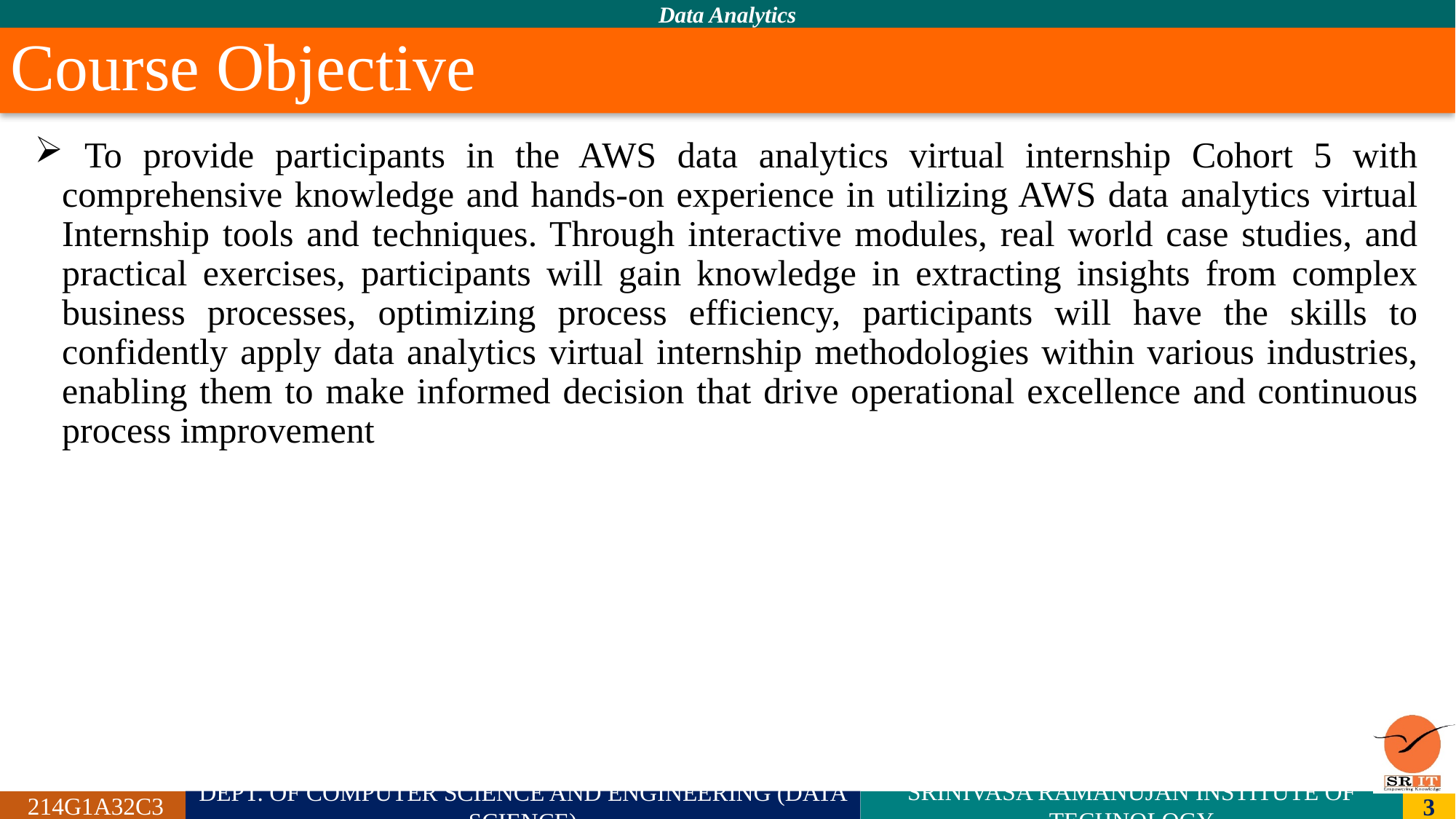

# Course Objective
 To provide participants in the AWS data analytics virtual internship Cohort 5 with comprehensive knowledge and hands-on experience in utilizing AWS data analytics virtual Internship tools and techniques. Through interactive modules, real world case studies, and practical exercises, participants will gain knowledge in extracting insights from complex business processes, optimizing process efficiency, participants will have the skills to confidently apply data analytics virtual internship methodologies within various industries, enabling them to make informed decision that drive operational excellence and continuous process improvement